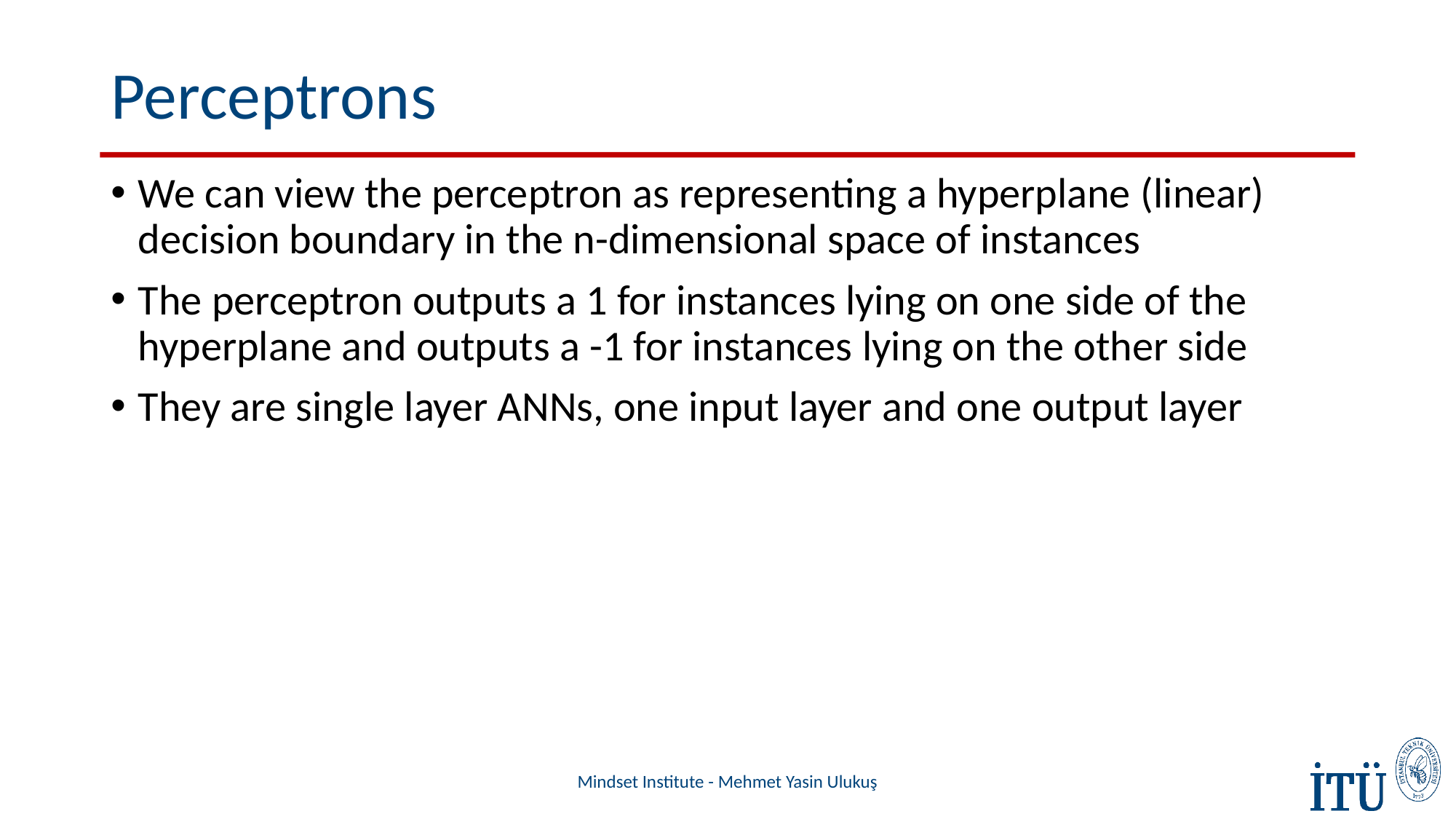

# Perceptrons
We can view the perceptron as representing a hyperplane (linear) decision boundary in the n-dimensional space of instances
The perceptron outputs a 1 for instances lying on one side of the hyperplane and outputs a -1 for instances lying on the other side
They are single layer ANNs, one input layer and one output layer

Mindset Institute - Mehmet Yasin Ulukuş